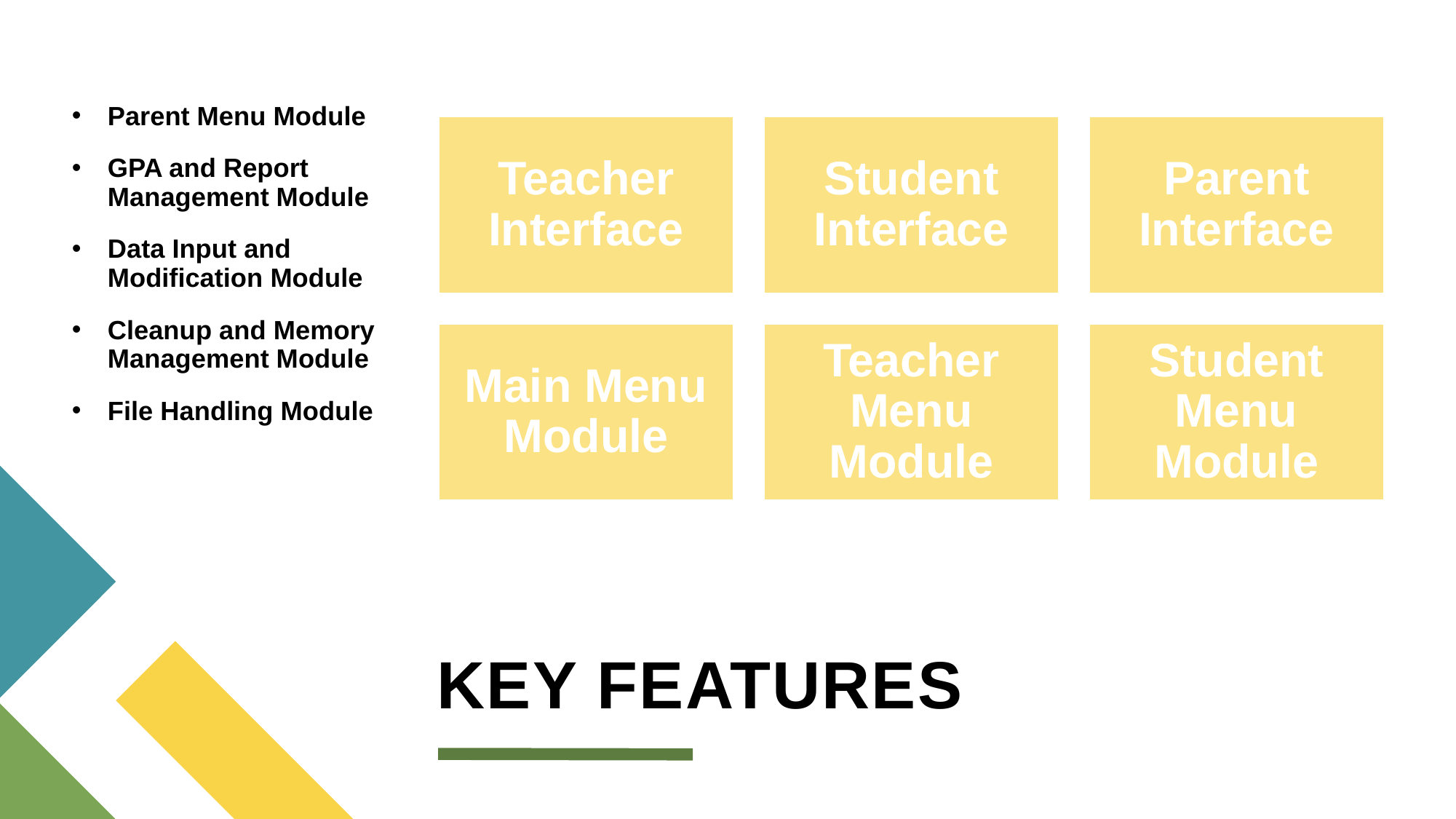

Parent Menu Module
GPA and Report Management Module
Data Input and Modification Module
Cleanup and Memory Management Module
File Handling Module

Teacher Interface
Student Interface
Parent Interface
Main Menu Module
Teacher Menu Module
Student Menu Module
# KEY FEATURES